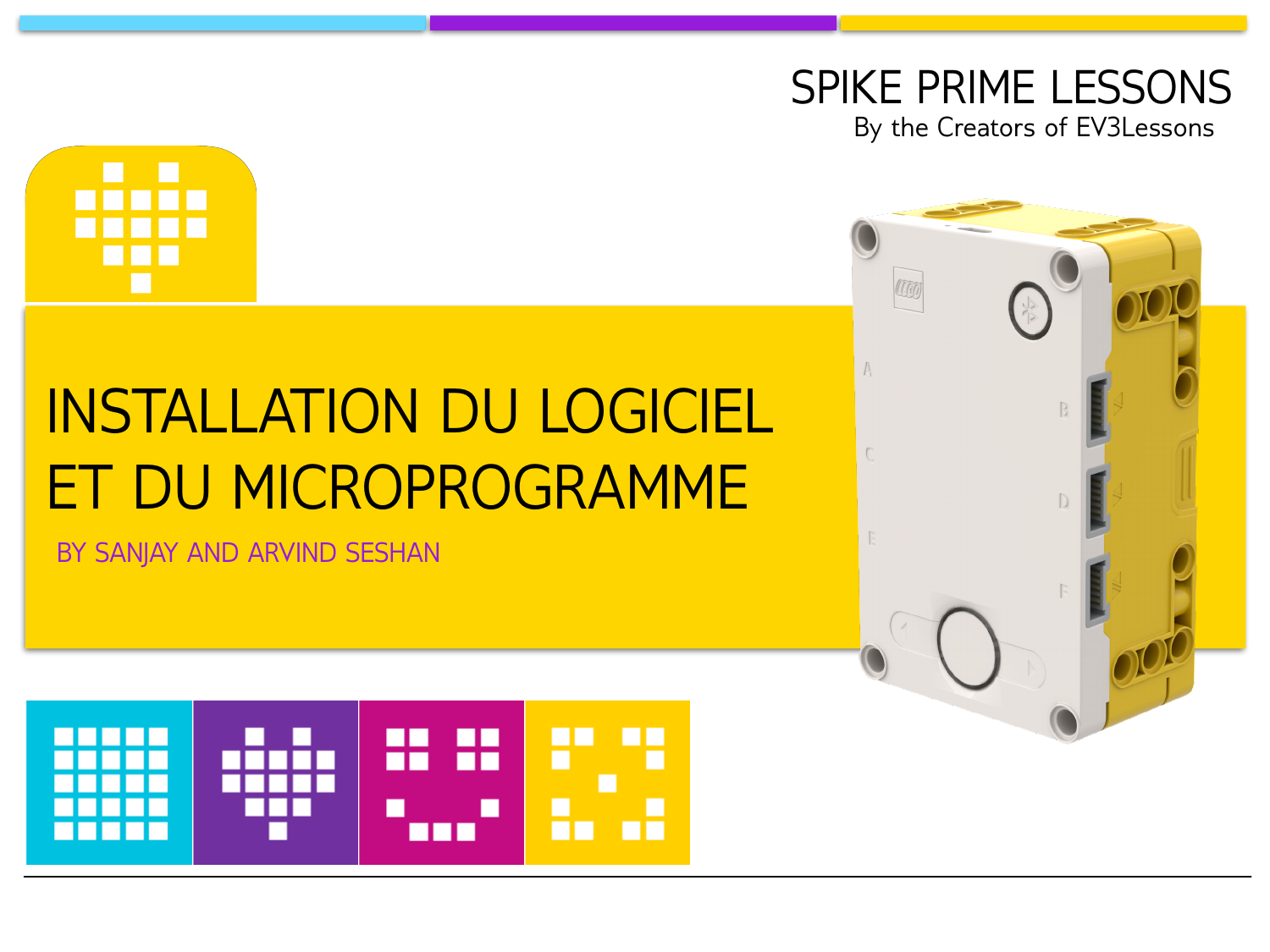

# installation du logiciel et du microprogramme
BY SANJAY AND ARVIND SESHAN